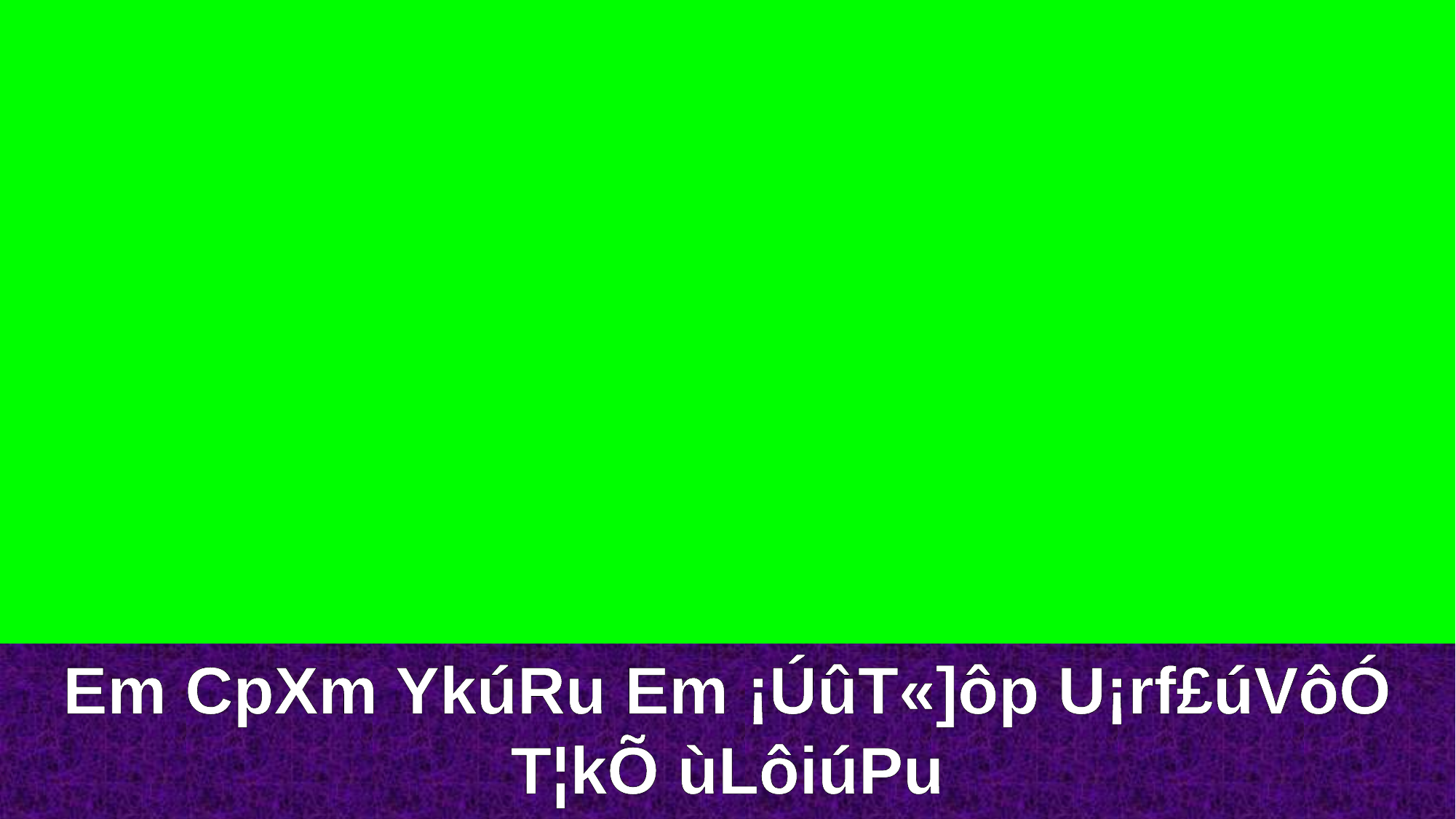

Em CpXm YkúRu Em ¡ÚûT«]ôp U¡rf£úVôÓ T¦kÕ ùLôiúPu